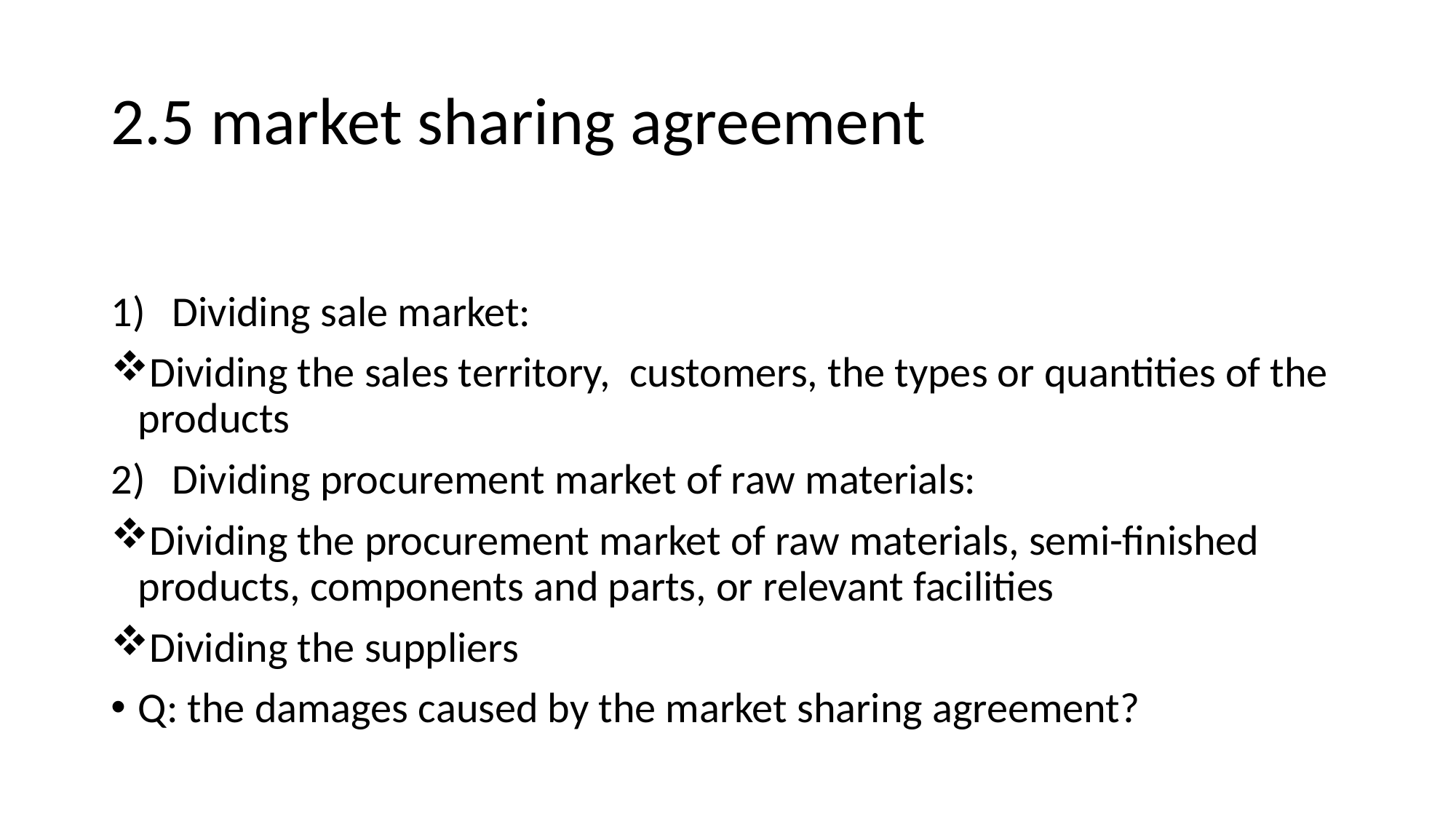

# 2.5 market sharing agreement

Dividing sale market:
Dividing the sales territory,  customers, the types or quantities of the products
Dividing procurement market of raw materials:
Dividing the procurement market of raw materials, semi-finished products, components and parts, or relevant facilities
Dividing the suppliers
Q: the damages caused by the market sharing agreement?